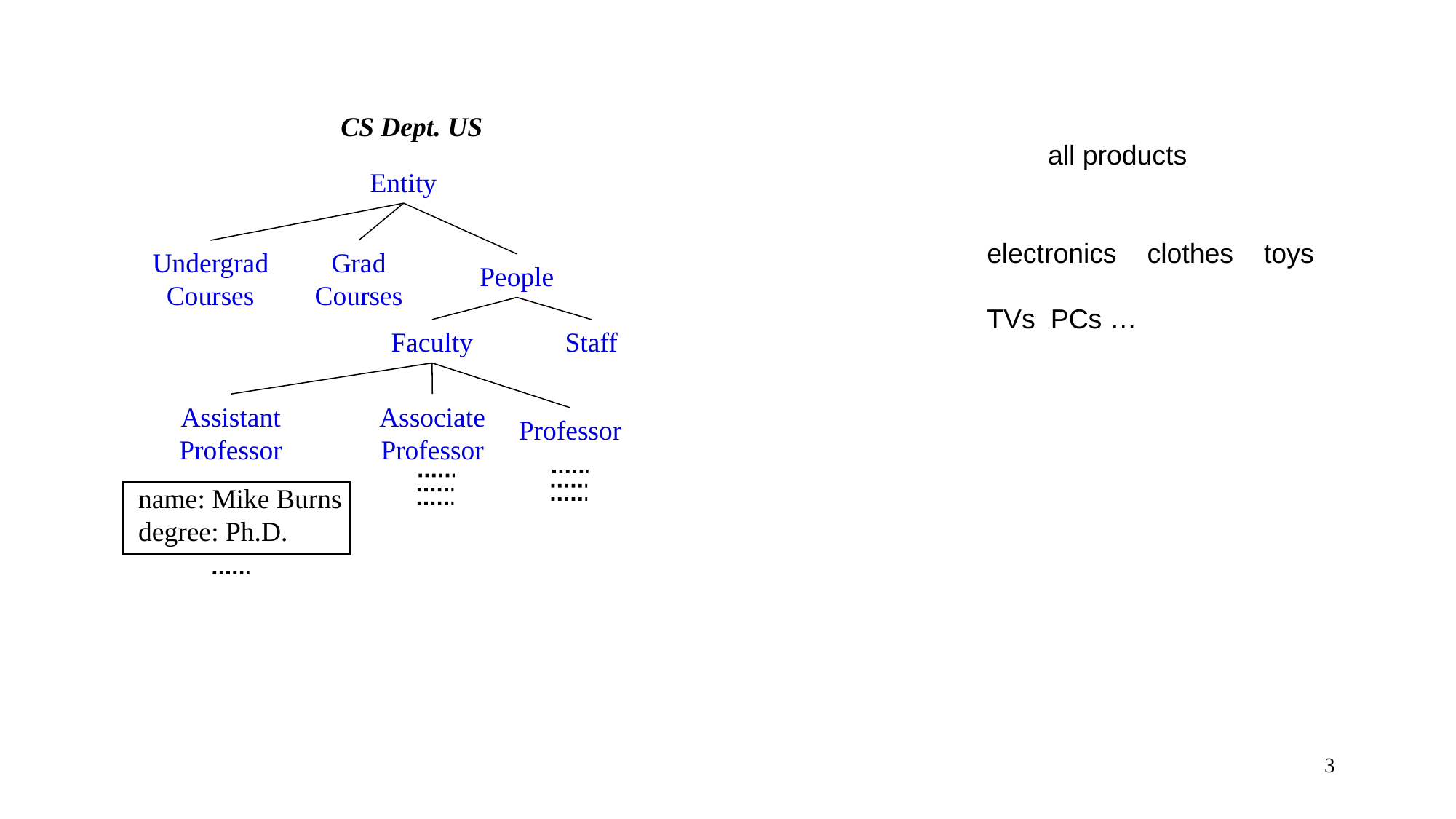

CS Dept. US
        all products

electronics    clothes    toys

TVs  PCs …
Entity
Undergrad
Courses
Grad
Courses
People
Faculty
Staff
Assistant
Professor
Associate
Professor
Professor

name: Mike Burns
degree: Ph.D.

3